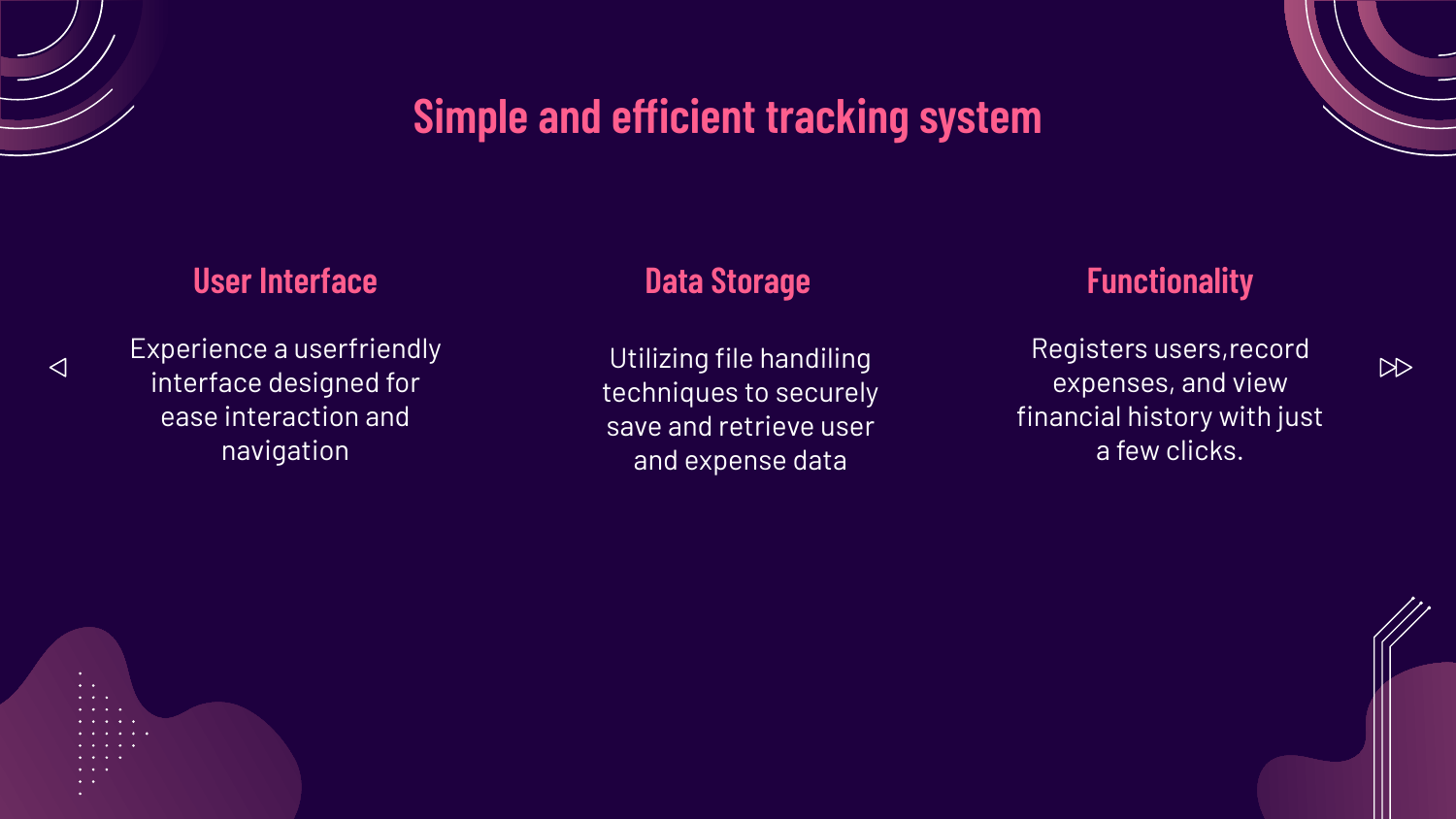

# Simple and efficient tracking system
User Interface
Data Storage
Functionality
Experience a userfriendly interface designed for ease interaction and navigation
Registers users,record expenses, and view financial history with just a few clicks.
Utilizing file handiling techniques to securely save and retrieve user and expense data